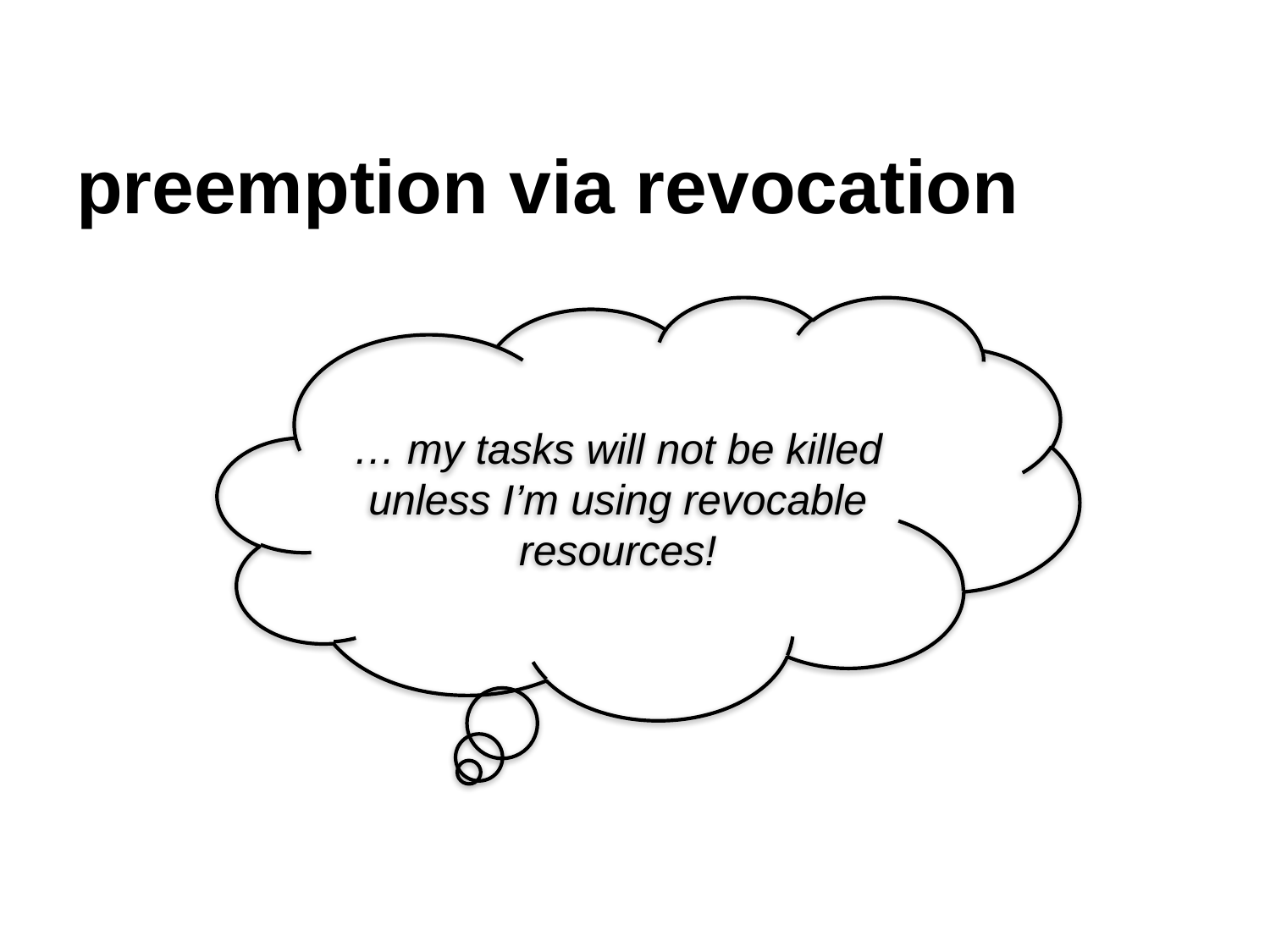

# preemption via revocation
… my tasks will not be killed unless I’m using revocable resources!